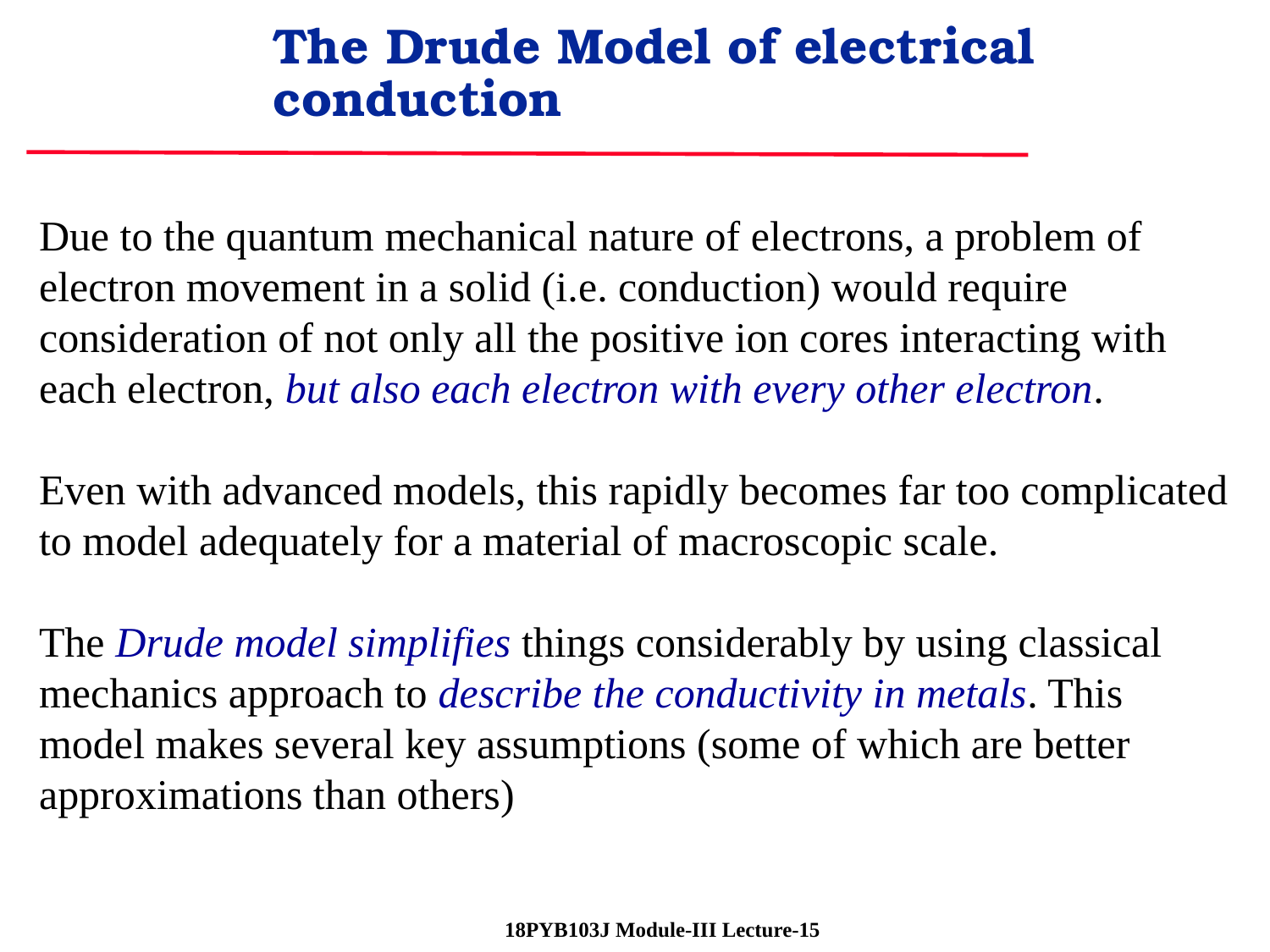

The Drude Model of electrical conduction

Due to the quantum mechanical nature of electrons, a problem of electron movement in a solid (i.e. conduction) would require consideration of not only all the positive ion cores interacting with each electron, but also each electron with every other electron.

Even with advanced models, this rapidly becomes far too complicated to model adequately for a material of macroscopic scale.

The Drude model simplifies things considerably by using classical mechanics approach to describe the conductivity in metals. This model makes several key assumptions (some of which are better approximations than others)
                     18PYB103J Module-III Lecture-15